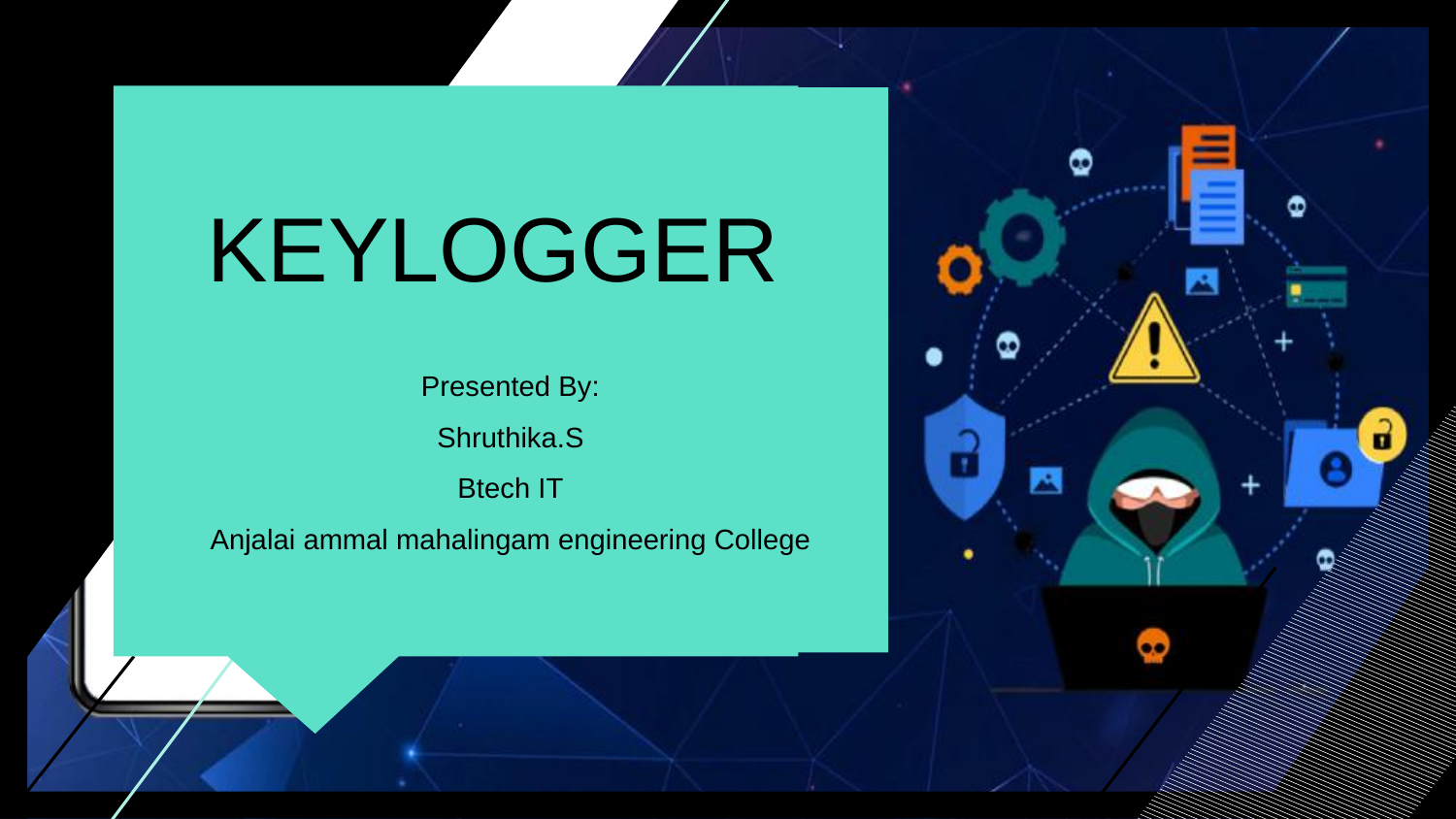

# KEYLOGGER
Presented By:
Shruthika.S
Btech IT
Anjalai ammal mahalingam engineering College